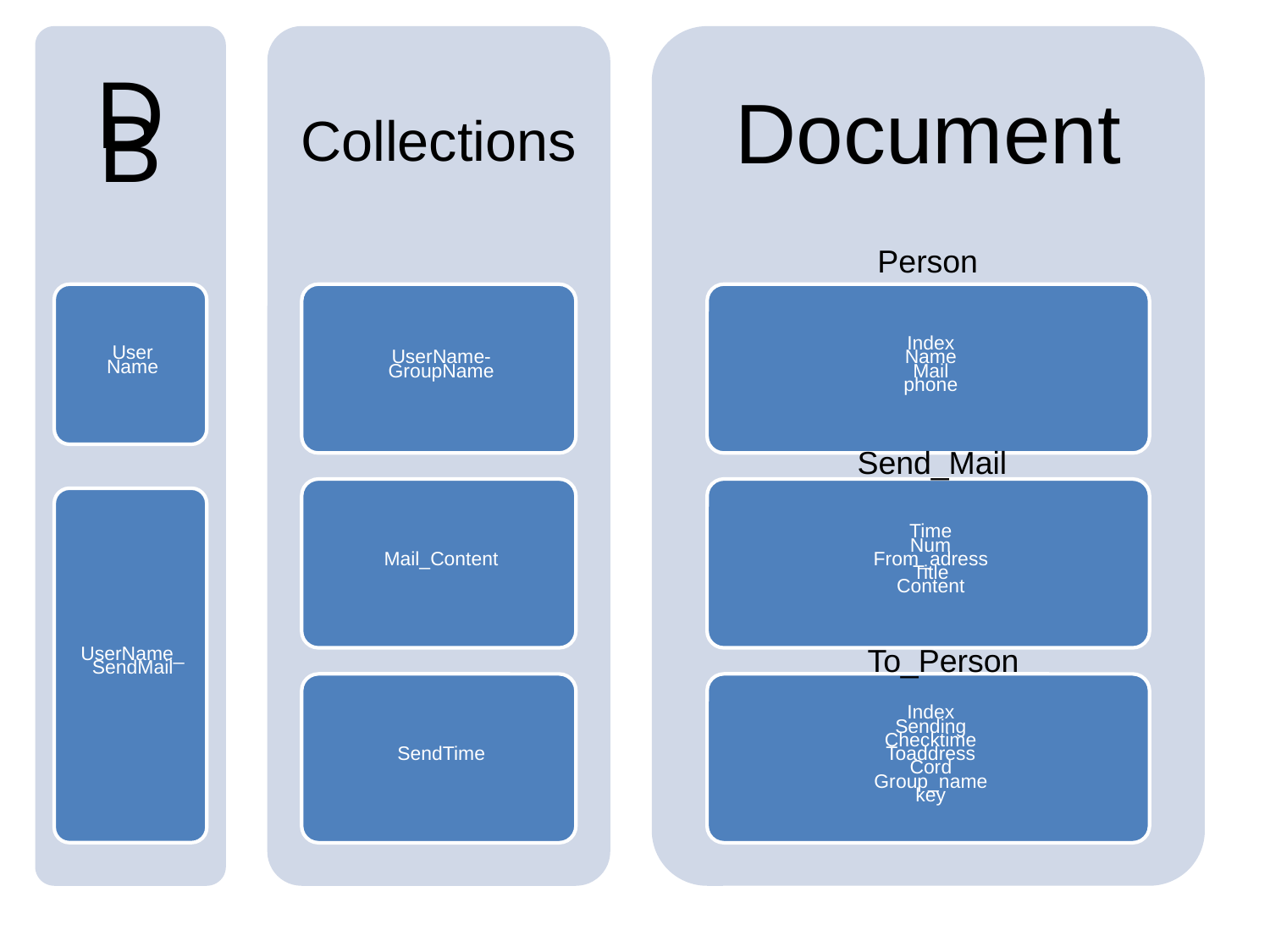

DB
User
Name
UserName_
SendMail
Collections
UserName-
GroupName
Mail_Content
SendTime
Document
Index
Name
Mail
phone
Time
Num
From_adress
Title
Content
Index
Sending
Checktime
Toaddress
Cord
Group_name
key
Person
Send_Mail
To_Person